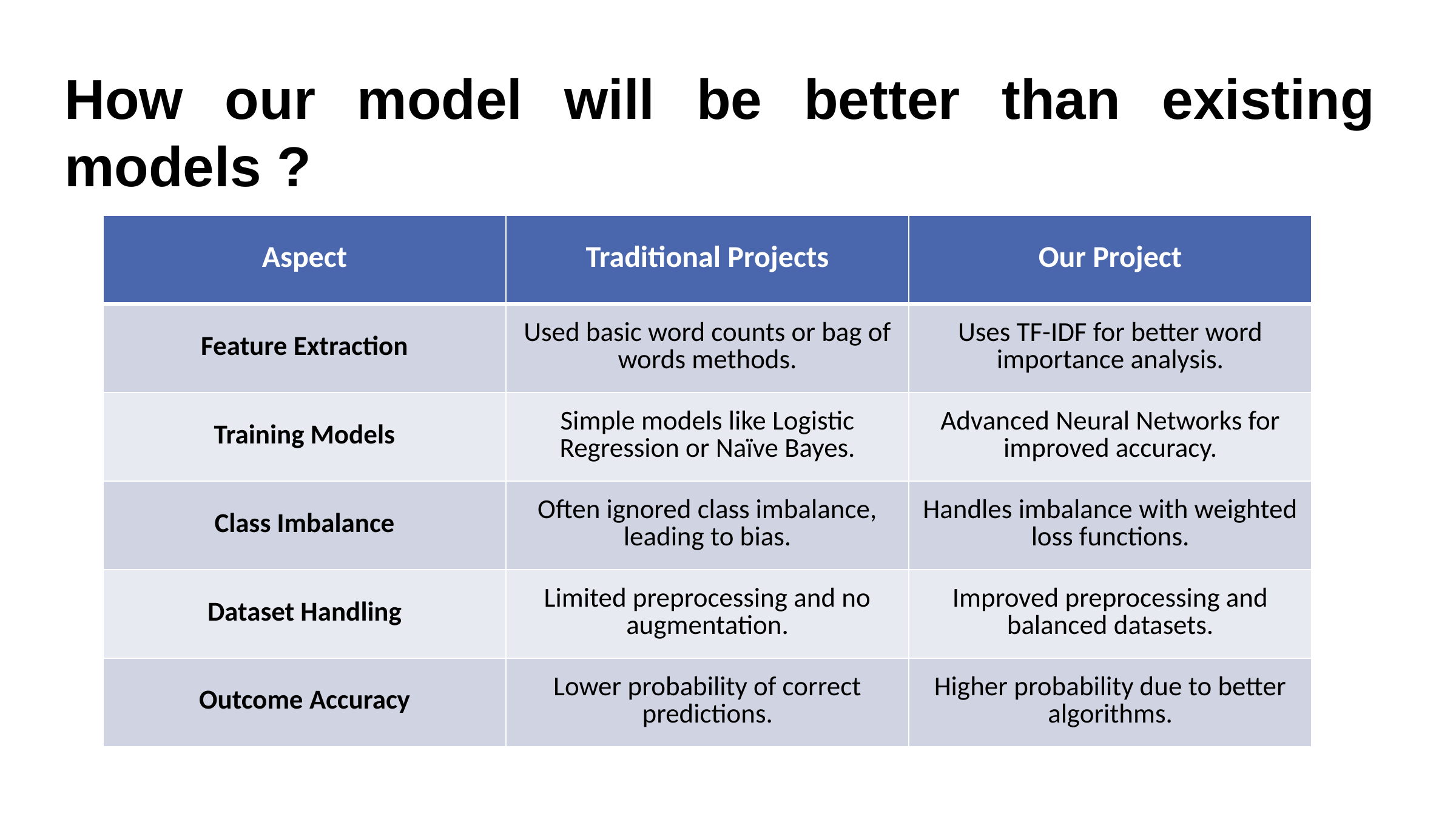

How our model will be better than existing models ?
| Aspect | Traditional Projects | Our Project |
| --- | --- | --- |
| Feature Extraction | Used basic word counts or bag of words methods. | Uses TF-IDF for better word importance analysis. |
| Training Models | Simple models like Logistic Regression or Naïve Bayes. | Advanced Neural Networks for improved accuracy. |
| Class Imbalance | Often ignored class imbalance, leading to bias. | Handles imbalance with weighted loss functions. |
| Dataset Handling | Limited preprocessing and no augmentation. | Improved preprocessing and balanced datasets. |
| Outcome Accuracy | Lower probability of correct predictions. | Higher probability due to better algorithms. |